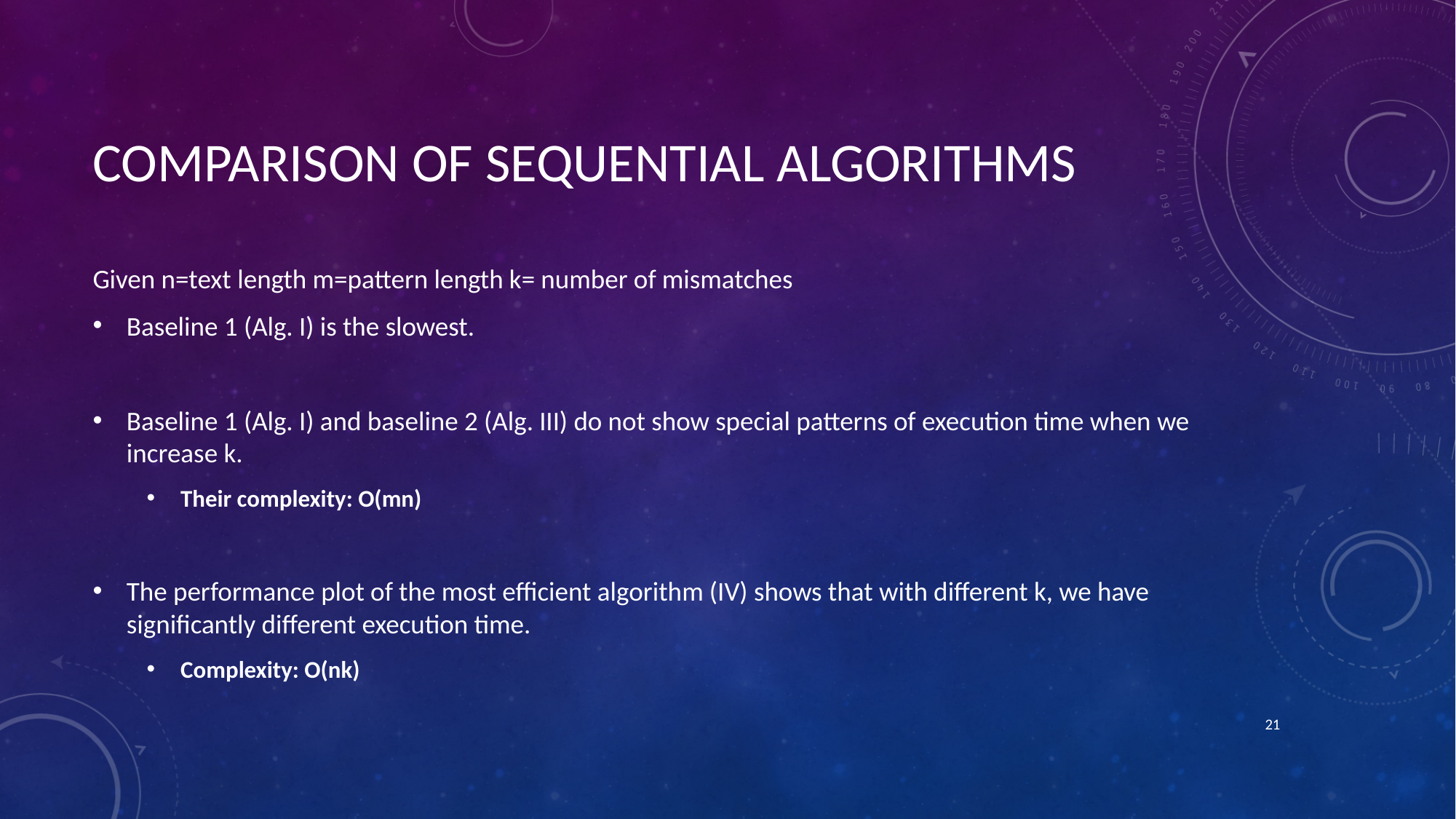

# Comparison of Sequential Algorithms
Given n=text length m=pattern length k= number of mismatches
Baseline 1 (Alg. I) is the slowest.

Baseline 1 (Alg. I) and baseline 2 (Alg. III) do not show special patterns of execution time when we increase k.
Their complexity: O(mn)

The performance plot of the most efficient algorithm (IV) shows that with different k, we have significantly different execution time.
Complexity: O(nk)

21